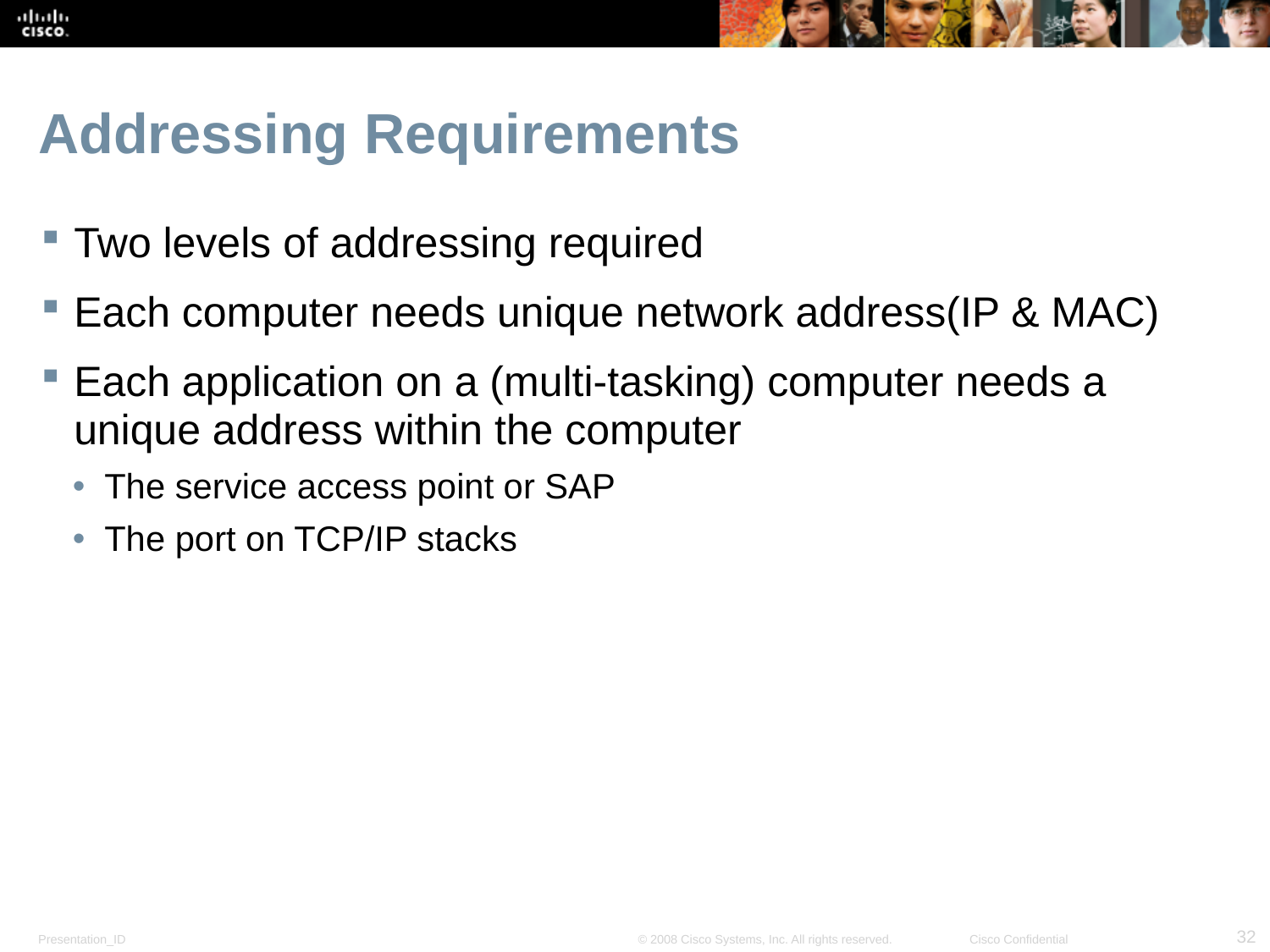

# Addressing Requirements
Two levels of addressing required
Each computer needs unique network address(IP & MAC)
Each application on a (multi-tasking) computer needs a unique address within the computer
The service access point or SAP
The port on TCP/IP stacks